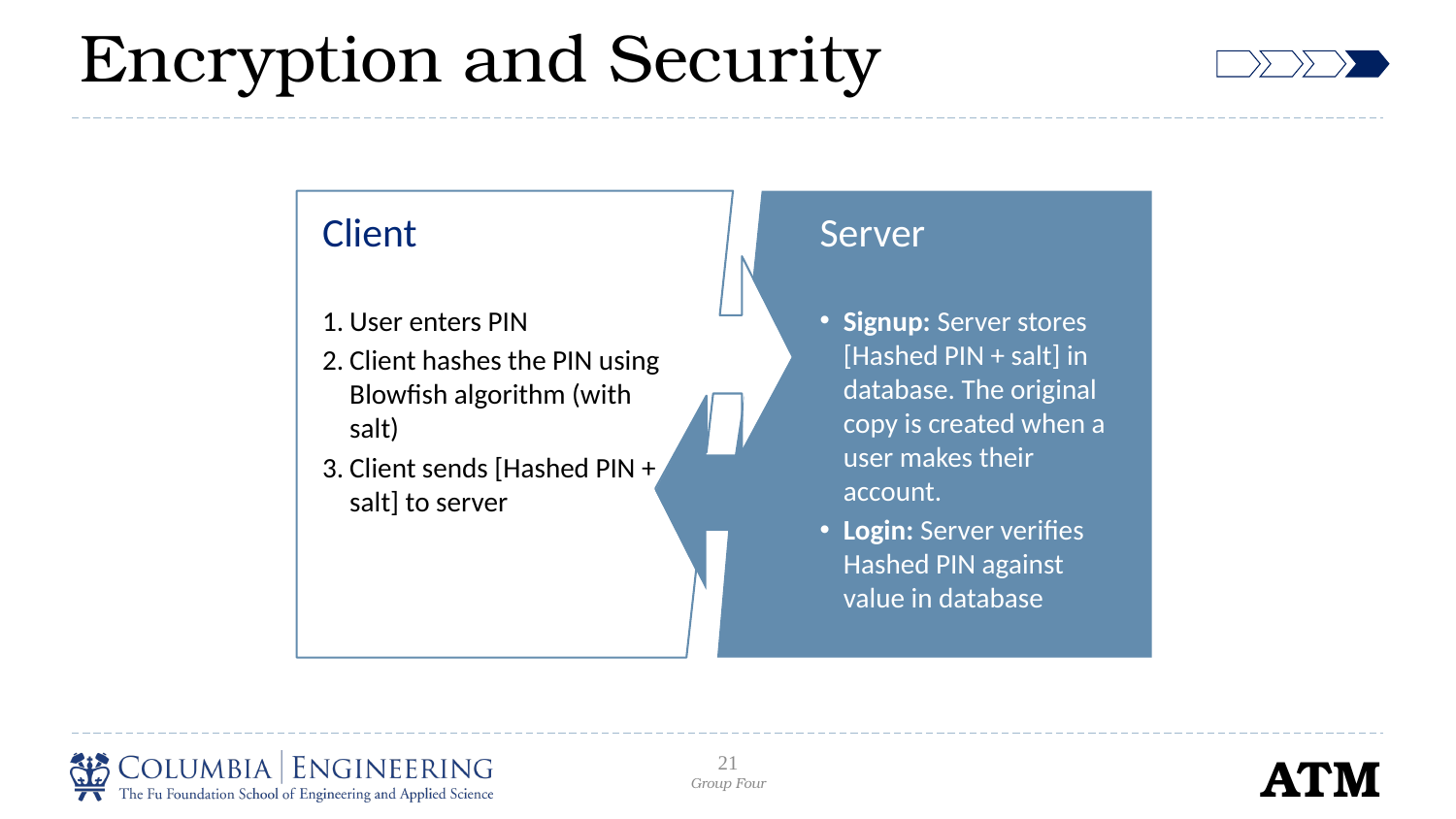

# Encryption and Security

Client

User enters PIN
Client hashes the PIN using Blowfish algorithm (with salt)
Client sends [Hashed PIN + salt] to server

Server

Signup: Server stores [Hashed PIN + salt] in database. The original copy is created when a user makes their account.
Login: Server verifies Hashed PIN against value in database

21
Group Four